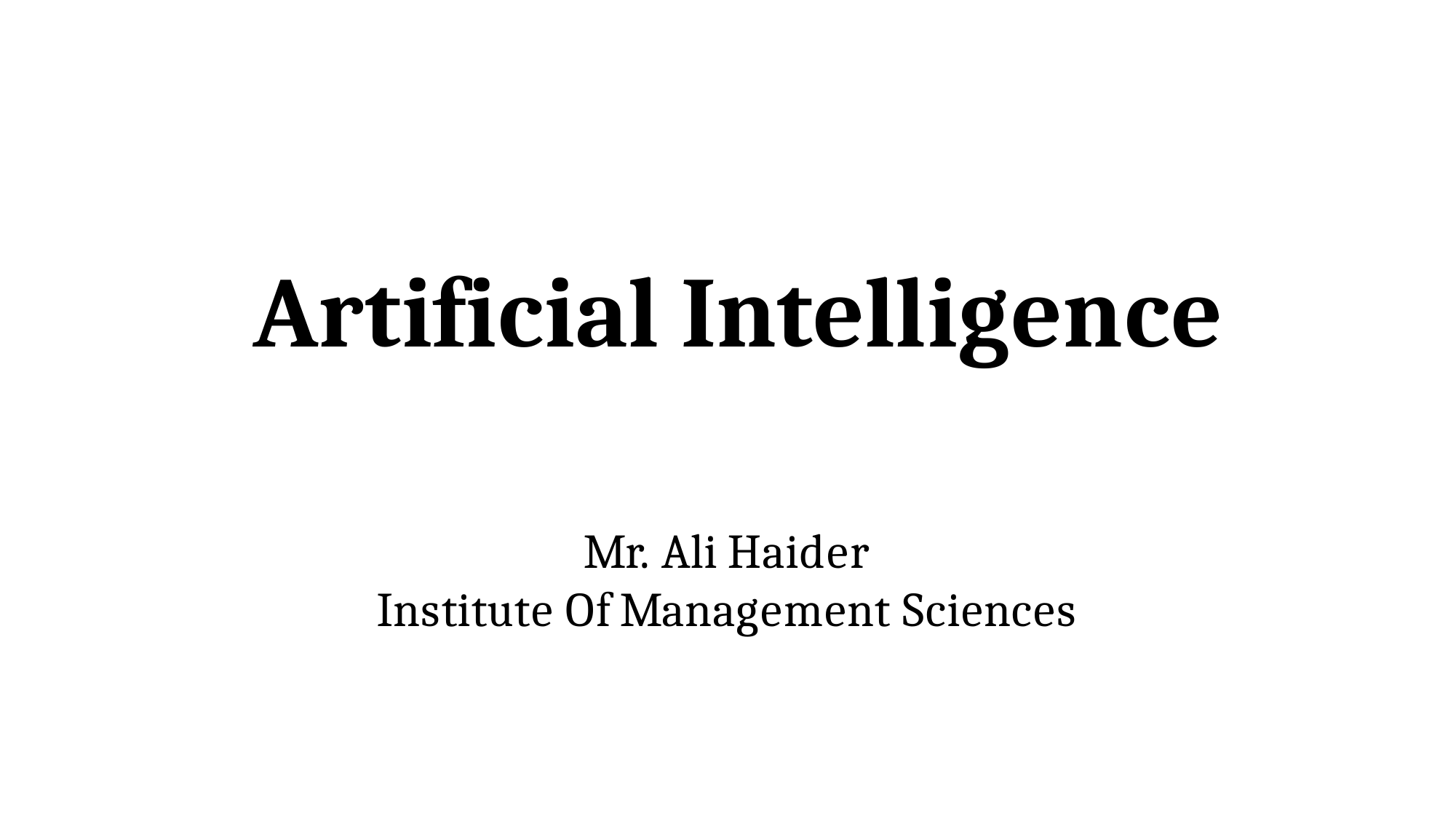

# Introduction to Data Visualization
Data Visualization Course – Lecture 1
Artificial Intelligence
Mr. Ali Haider
Institute Of Management Sciences
Dr. Muhammad Sajjad
R.A: Imran Nawar
September 2024